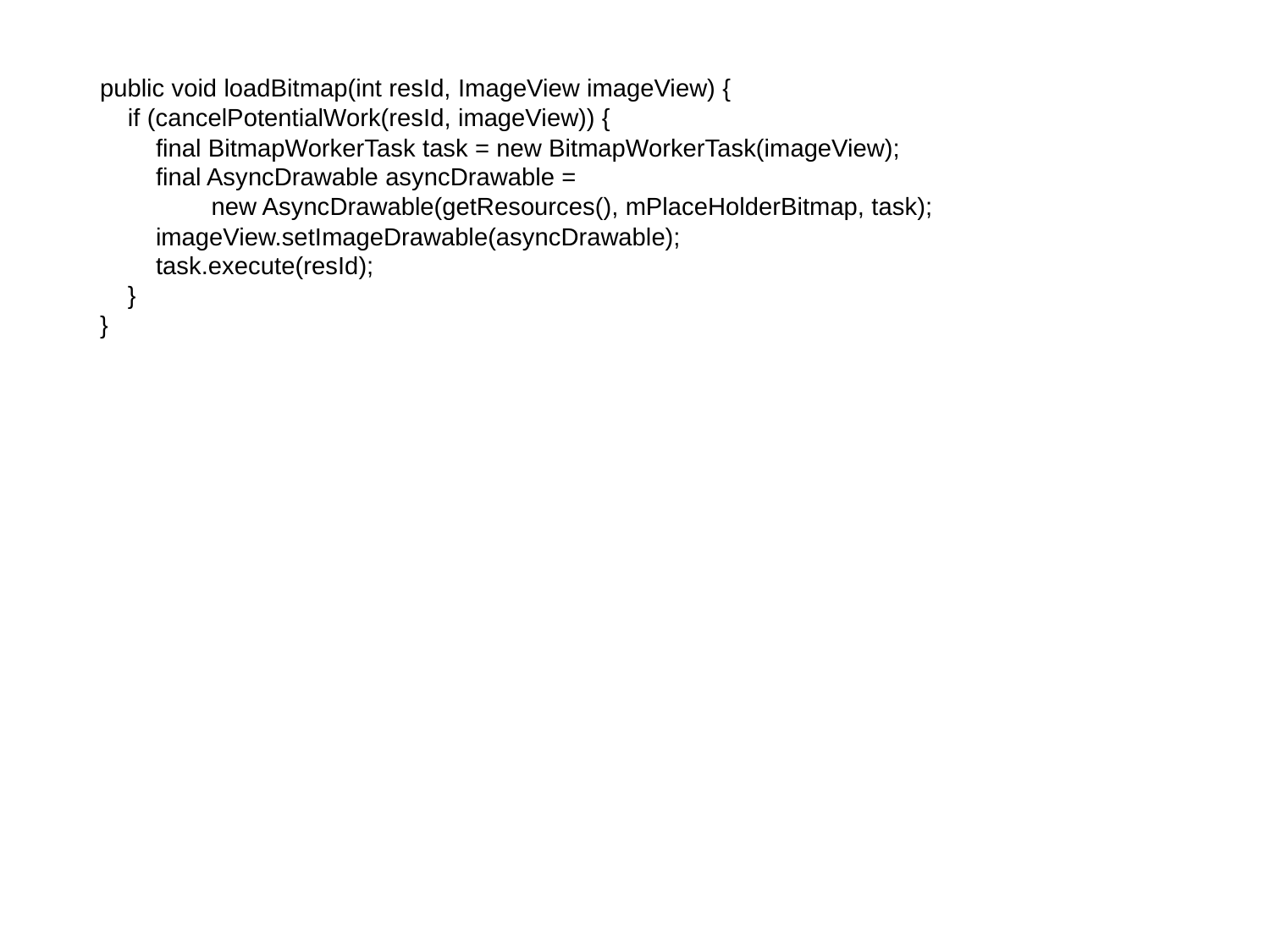

public void loadBitmap(int resId, ImageView imageView) {
    if (cancelPotentialWork(resId, imageView)) {
        final BitmapWorkerTask task = new BitmapWorkerTask(imageView);
        final AsyncDrawable asyncDrawable =
                new AsyncDrawable(getResources(), mPlaceHolderBitmap, task);
        imageView.setImageDrawable(asyncDrawable);
        task.execute(resId);
    }
}